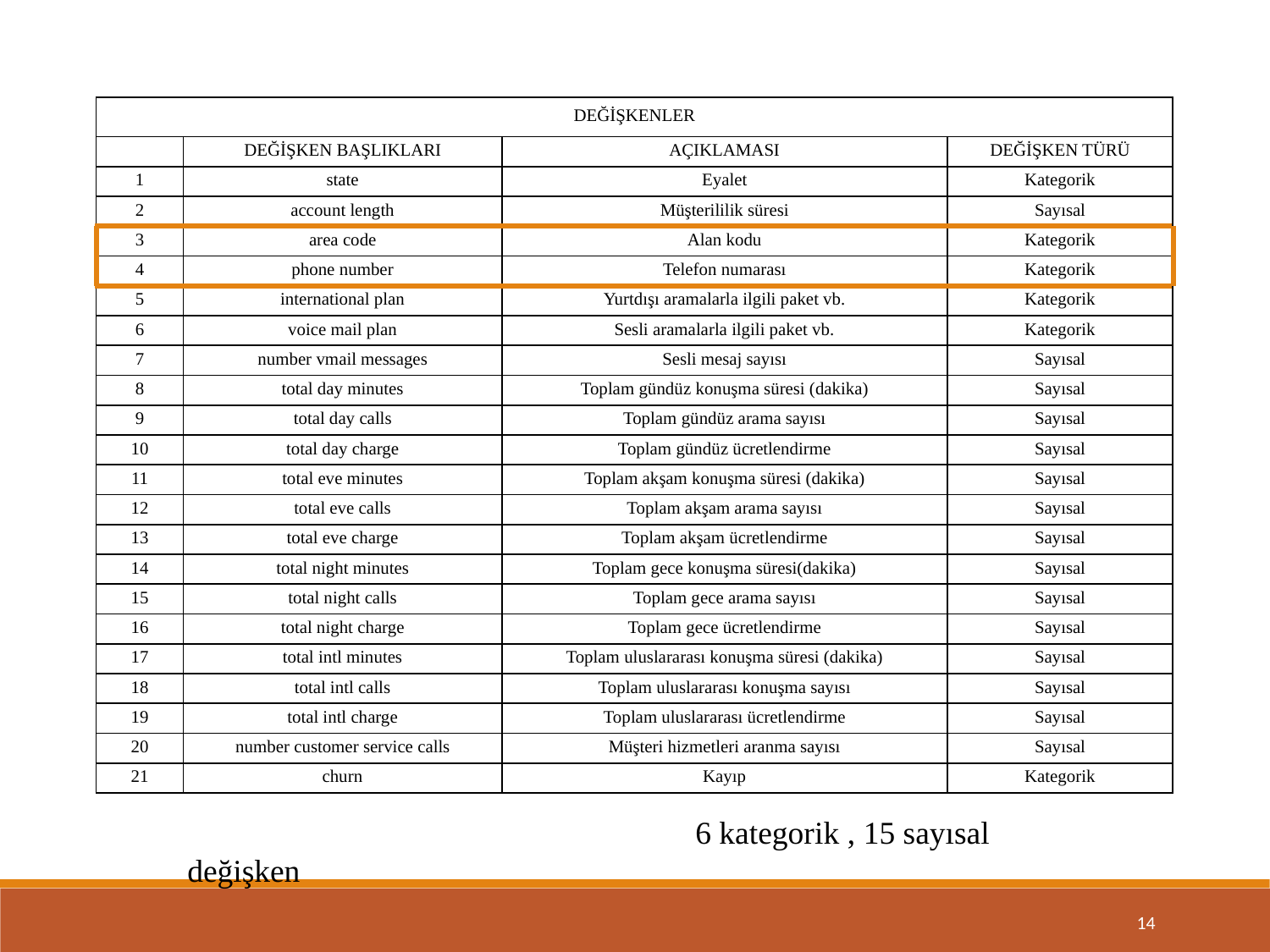

| DEĞİŞKENLER |  |  |  |
| --- | --- | --- | --- |
|  | DEĞİŞKEN BAŞLIKLARI | AÇIKLAMASI | DEĞİŞKEN TÜRÜ |
| 1 | state | Eyalet | Kategorik |
| 2 | account length | Müşterililik süresi | Sayısal |
| 3 | area code | Alan kodu | Kategorik |
| 4 | phone number | Telefon numarası | Kategorik |
| 5 | international plan | Yurtdışı aramalarla ilgili paket vb. | Kategorik |
| 6 | voice mail plan | Sesli aramalarla ilgili paket vb. | Kategorik |
| 7 | number vmail messages | Sesli mesaj sayısı | Sayısal |
| 8 | total day minutes | Toplam gündüz konuşma süresi (dakika) | Sayısal |
| 9 | total day calls | Toplam gündüz arama sayısı | Sayısal |
| 10 | total day charge | Toplam gündüz ücretlendirme | Sayısal |
| 11 | total eve minutes | Toplam akşam konuşma süresi (dakika) | Sayısal |
| 12 | total eve calls | Toplam akşam arama sayısı | Sayısal |
| 13 | total eve charge | Toplam akşam ücretlendirme | Sayısal |
| 14 | total night minutes | Toplam gece konuşma süresi(dakika) | Sayısal |
| 15 | total night calls | Toplam gece arama sayısı | Sayısal |
| 16 | total night charge | Toplam gece ücretlendirme | Sayısal |
| 17 | total intl minutes | Toplam uluslararası konuşma süresi (dakika) | Sayısal |
| 18 | total intl calls | Toplam uluslararası konuşma sayısı | Sayısal |
| 19 | total intl charge | Toplam uluslararası ücretlendirme | Sayısal |
| 20 | number customer service calls | Müşteri hizmetleri aranma sayısı | Sayısal |
| 21 | churn | Kayıp | Kategorik |
				6 kategorik , 15 sayısal değişken
14